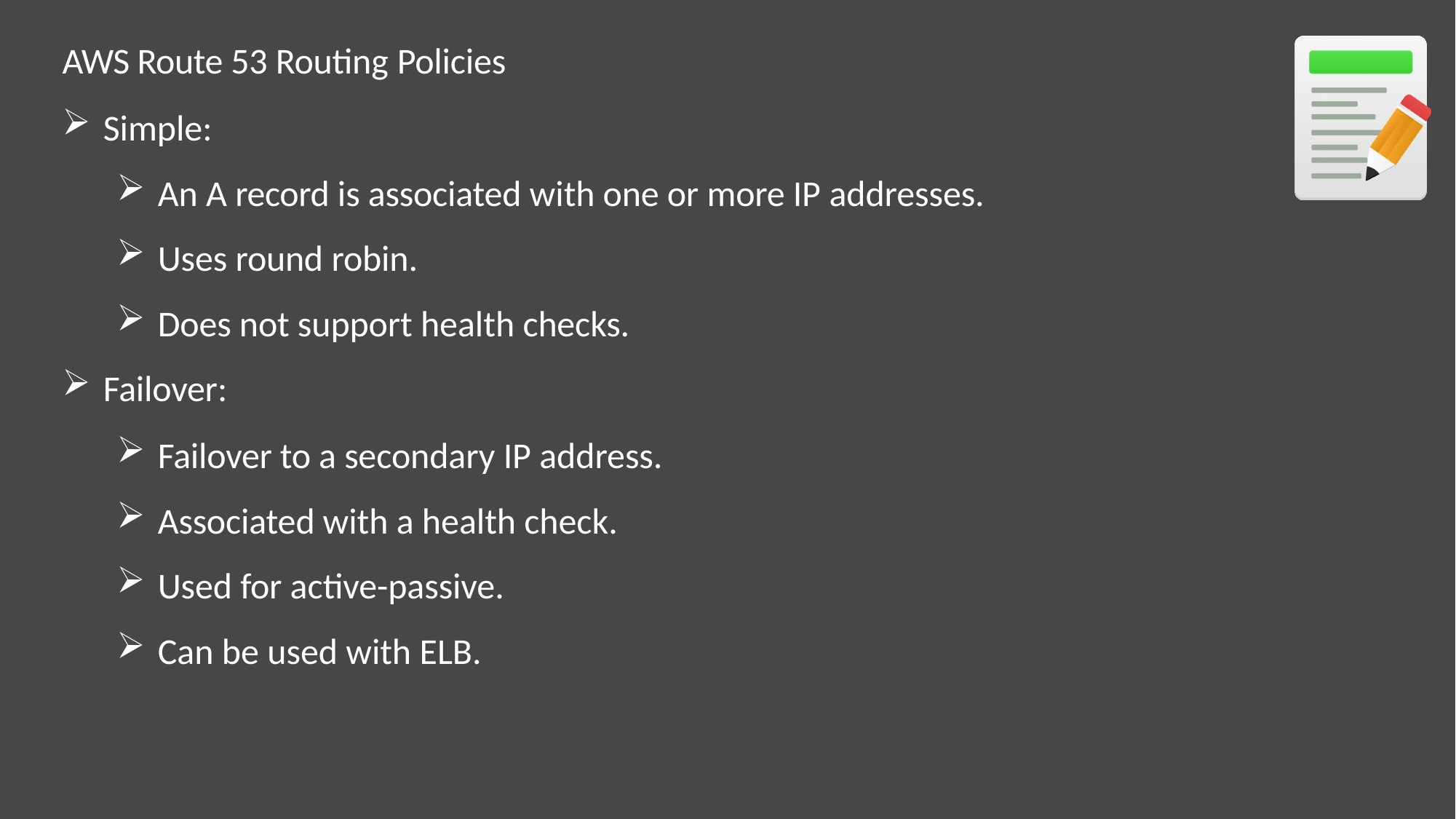

AWS Route 53 Routing Policies
Simple:
An A record is associated with one or more IP addresses.
Uses round robin.
Does not support health checks.
Failover:
Failover to a secondary IP address.
Associated with a health check.
Used for active-passive.
Can be used with ELB.